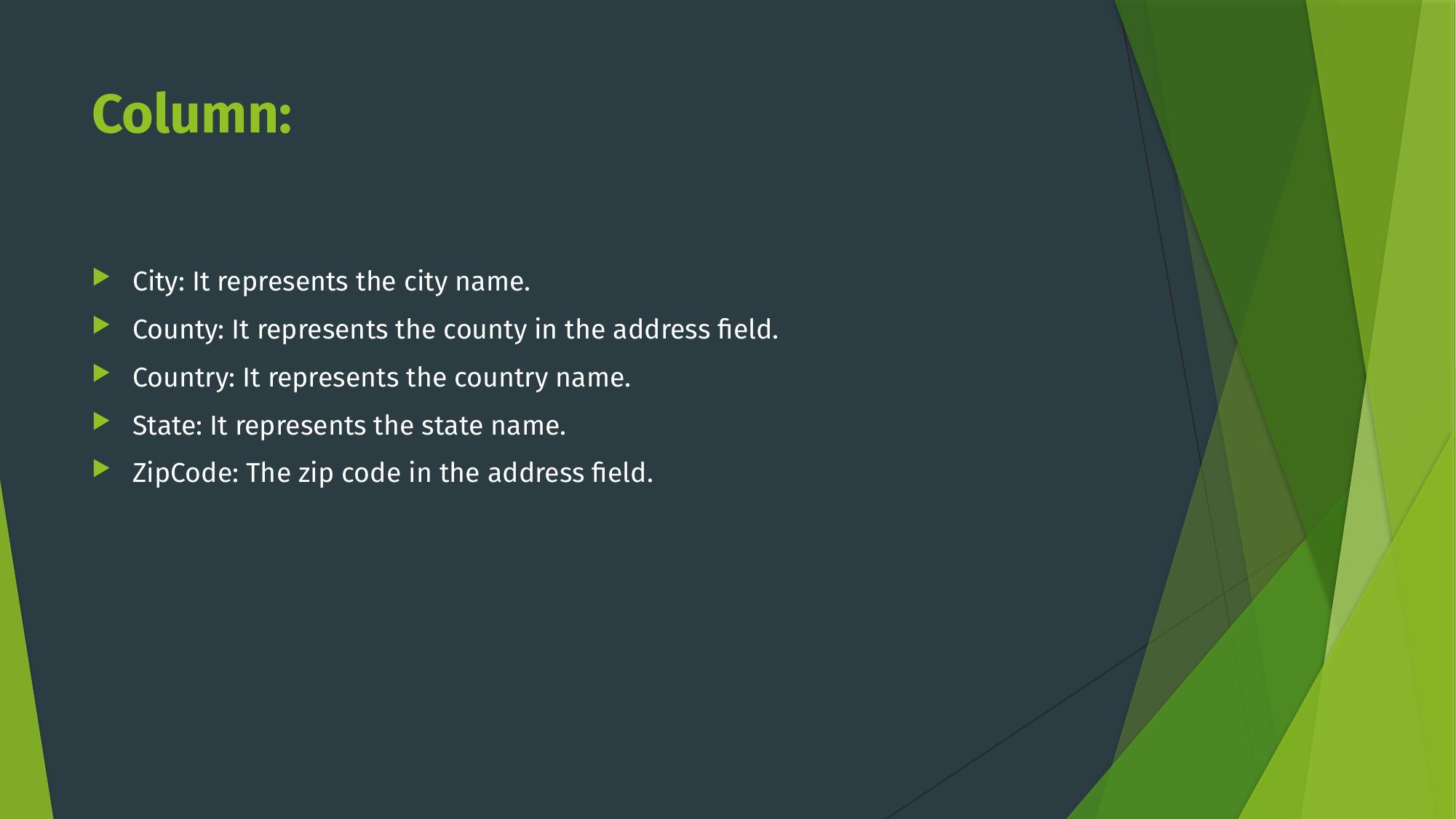

# Column:
City: It represents the city name.
County: It represents the county in the address field.
Country: It represents the country name.
State: It represents the state name.
ZipCode: The zip code in the address field.